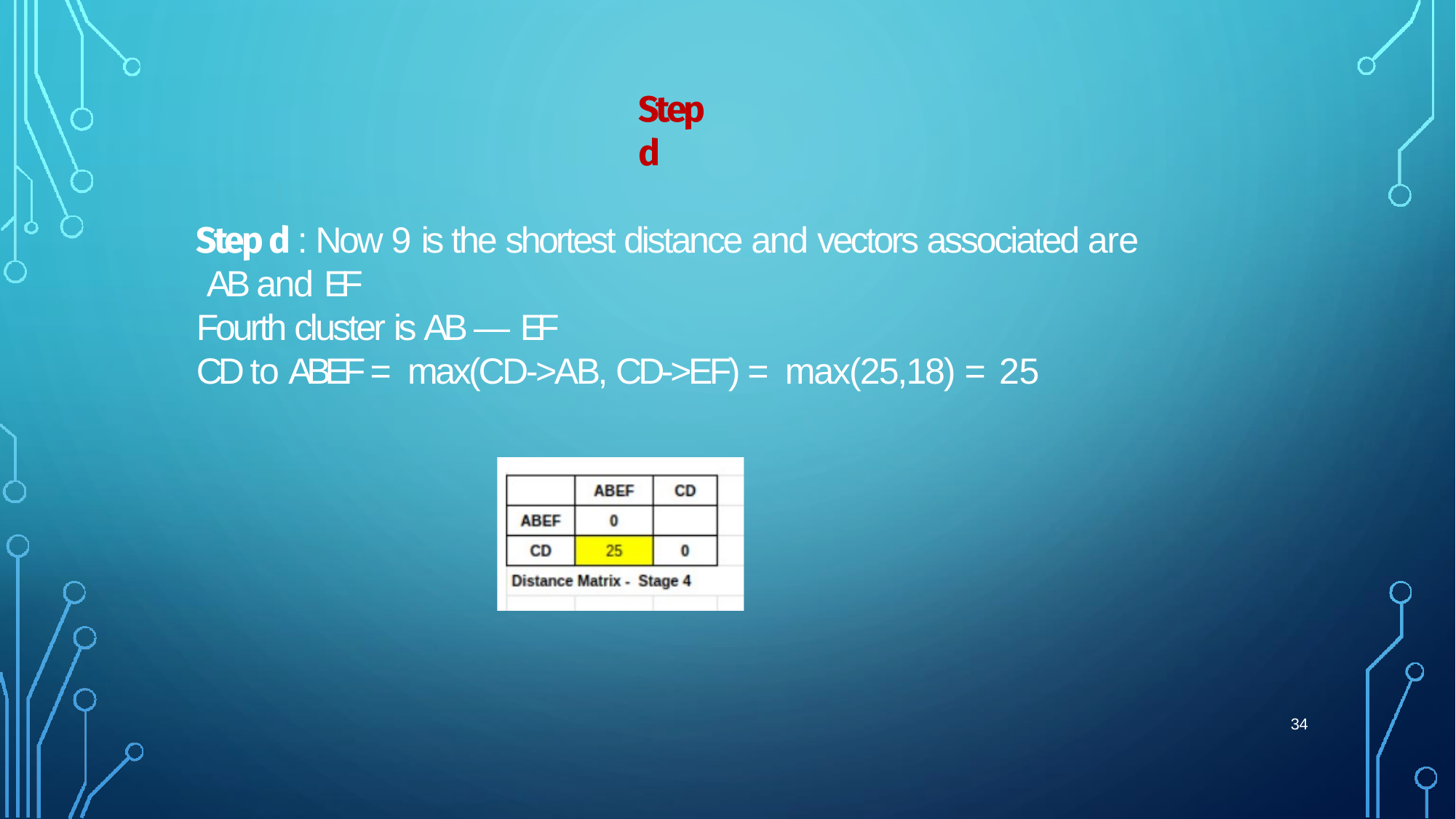

# Step d
Step d : Now 9 is the shortest distance and vectors associated are  AB and EF
Fourth cluster is AB — EF
CD to ABEF = max(CD->AB, CD->EF) = max(25,18) = 25

34